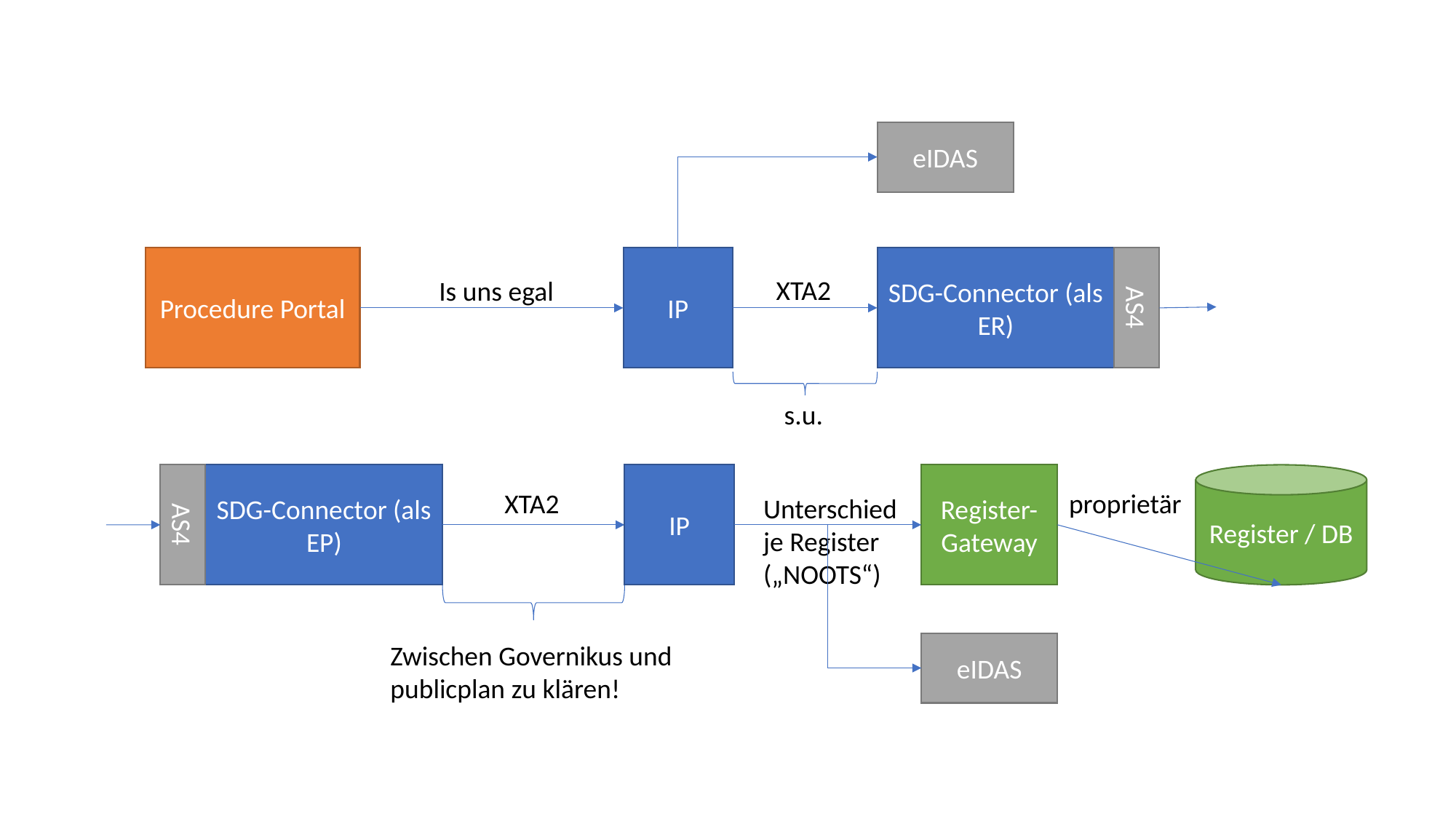

eIDAS
Procedure Portal
IP
SDG-Connector (als ER)
AS4
XTA2
Is uns egal

s.u.
AS4
SDG-Connector (als EP)
IP
Register-Gateway
Register / DB
proprietär
XTA2
Unterschied je Register („NOOTS“)

Zwischen Governikus und publicplan zu klären!
eIDAS